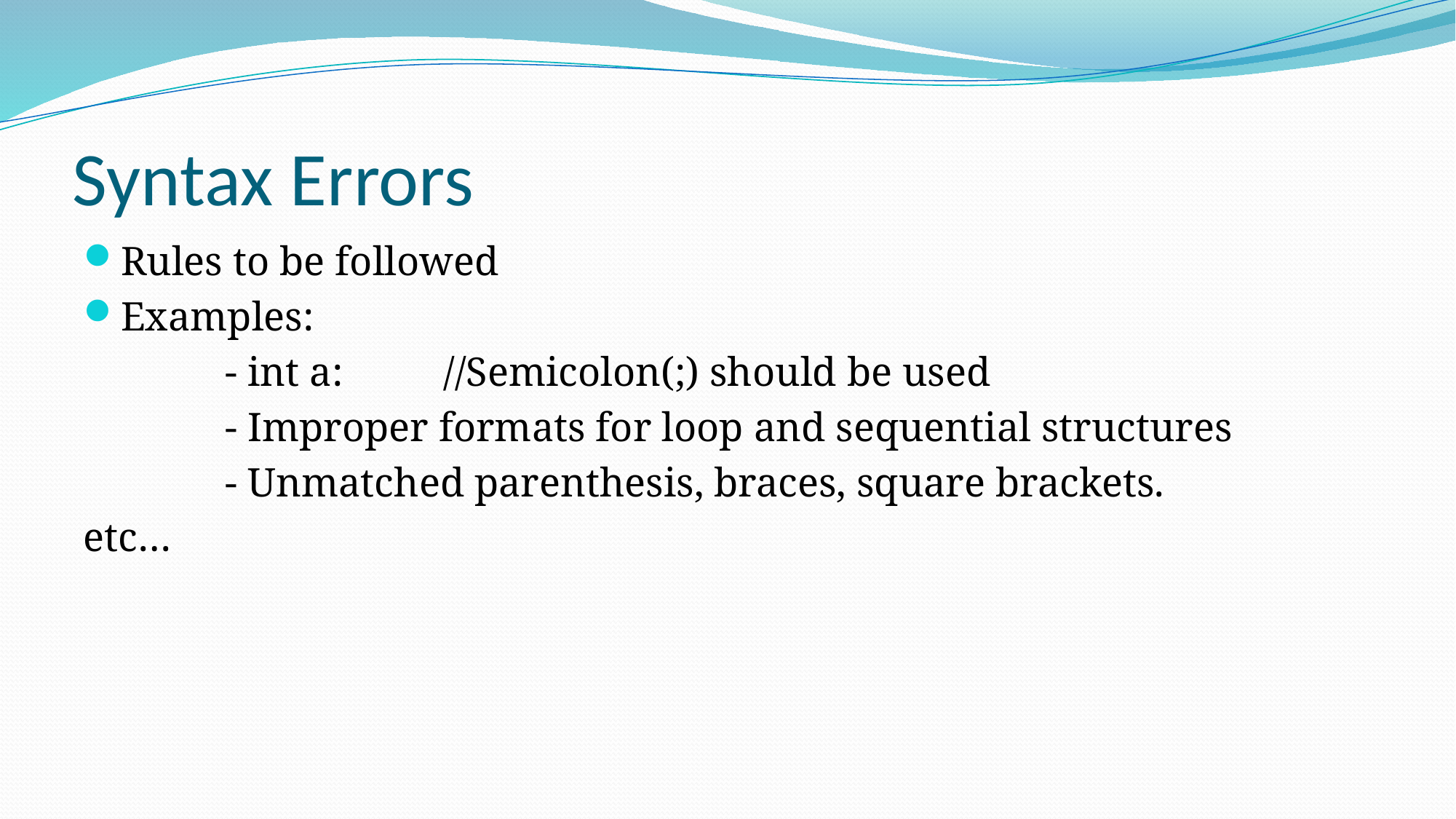

# Syntax Errors
Rules to be followed
Examples:
		- int a:	//Semicolon(;) should be used
		- Improper formats for loop and sequential structures
		- Unmatched parenthesis, braces, square brackets.
etc…